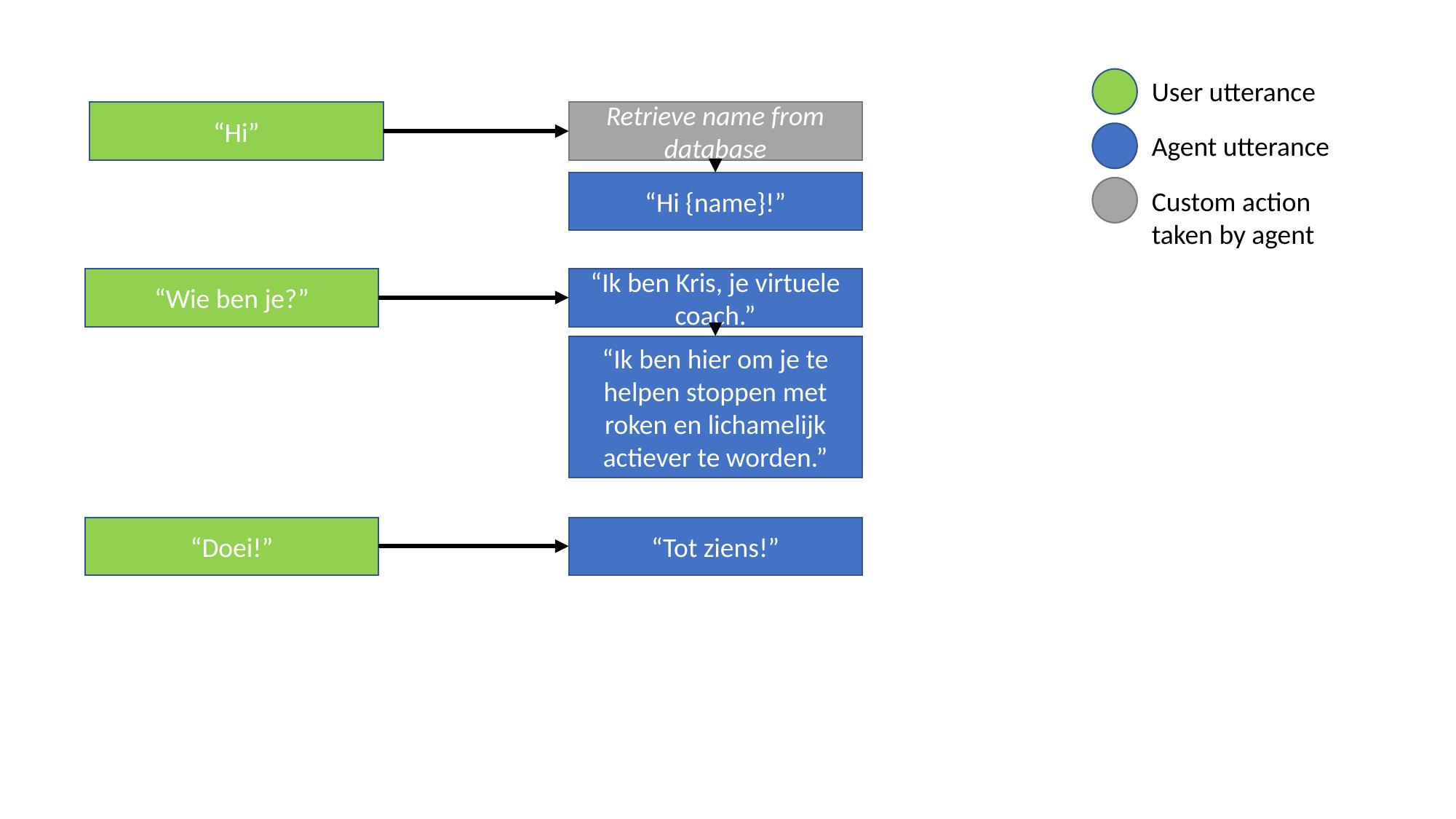

User utterance
“Hi”
Retrieve name from database

Agent utterance
“Hi {name}!”

Custom action taken by agent
“Wie ben je?”
“Ik ben Kris, je virtuele coach.”
“Ik ben hier om je te helpen stoppen met roken en lichamelijk actiever te worden.”
“Doei!”
“Tot ziens!”